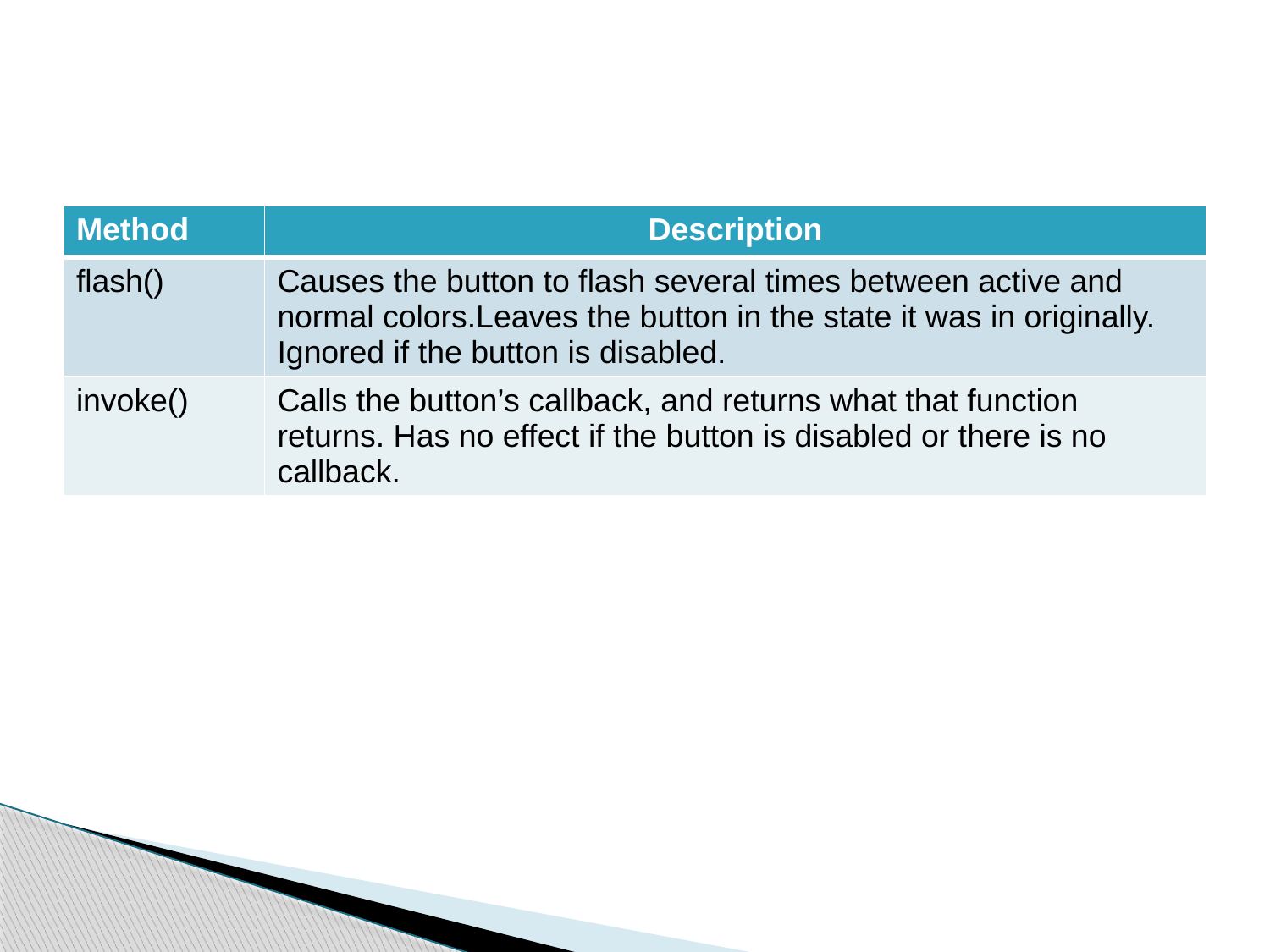

#
| Method | Description |
| --- | --- |
| flash() | Causes the button to flash several times between active and normal colors.Leaves the button in the state it was in originally. Ignored if the button is disabled. |
| invoke() | Calls the button’s callback, and returns what that function returns. Has no effect if the button is disabled or there is no callback. |